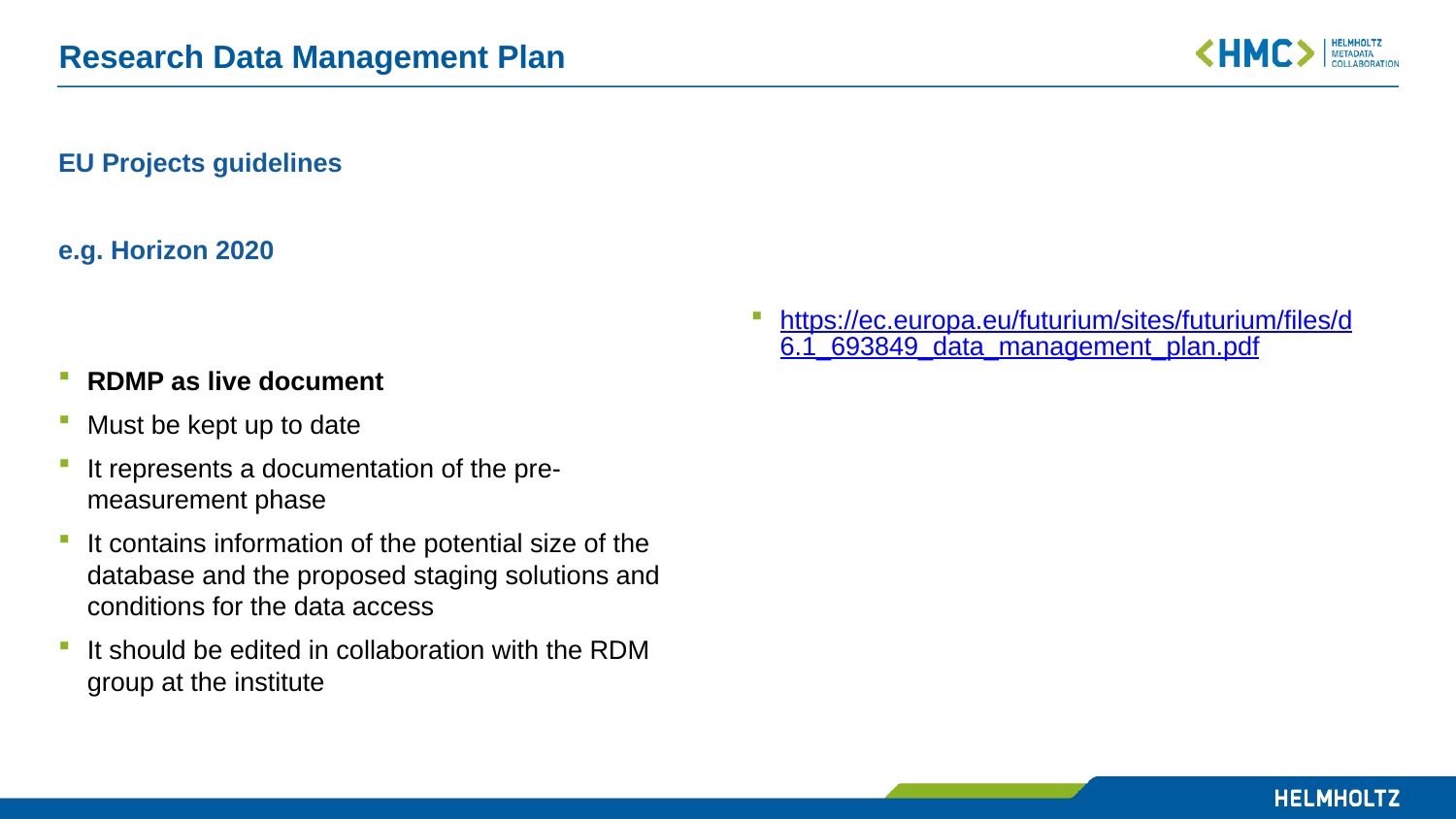

# Research Data Management Plan

https://ec.europa.eu/futurium/sites/futurium/files/d6.1_693849_data_management_plan.pdf

EU Projects guidelines

e.g. Horizon 2020

RDMP as live document
Must be kept up to date
It represents a documentation of the pre-measurement phase
It contains information of the potential size of the database and the proposed staging solutions and conditions for the data access
It should be edited in collaboration with the RDM group at the institute
11